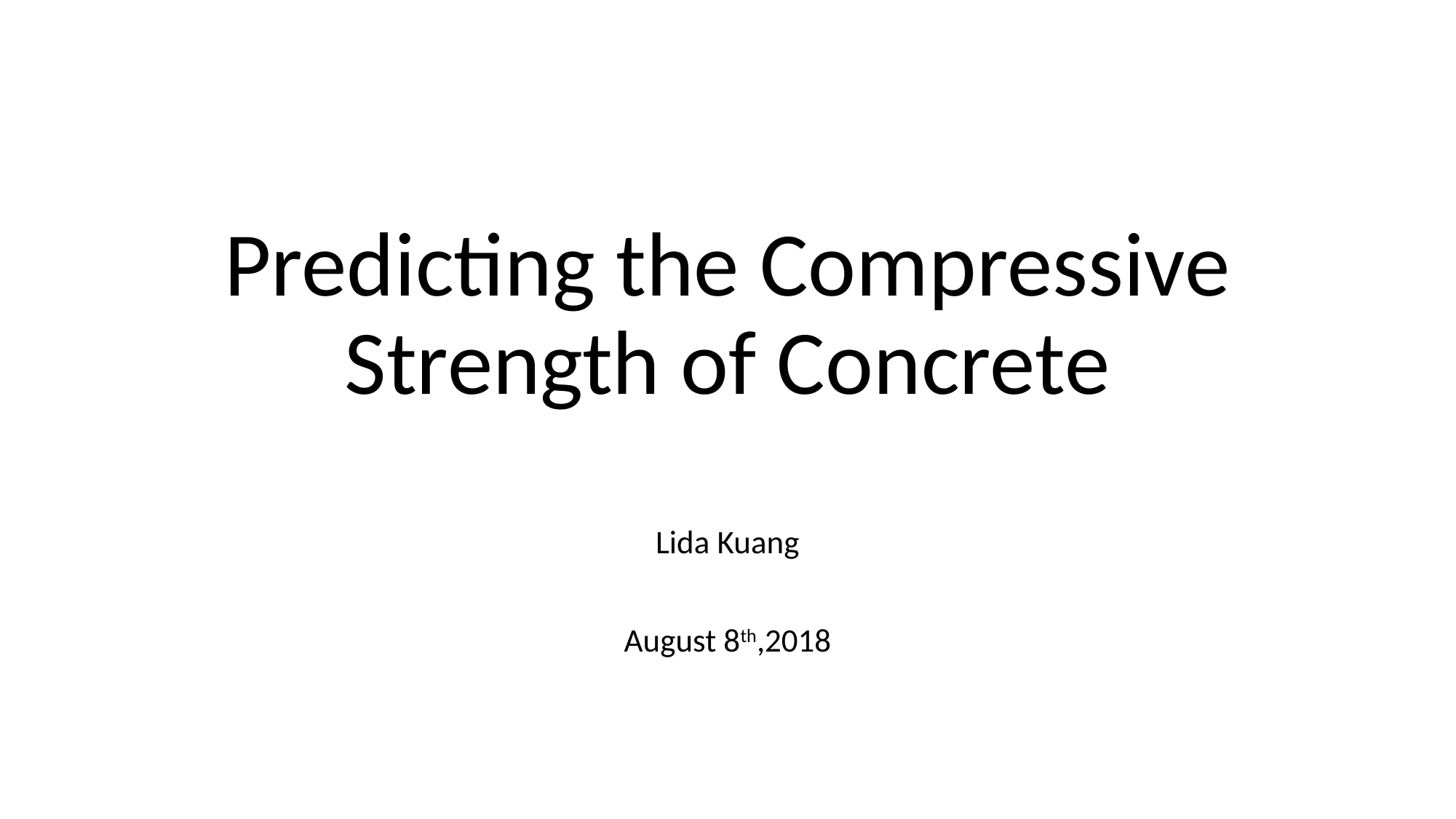

# Predicting the Compressive Strength of Concrete

Lida Kuang

August 8th,2018